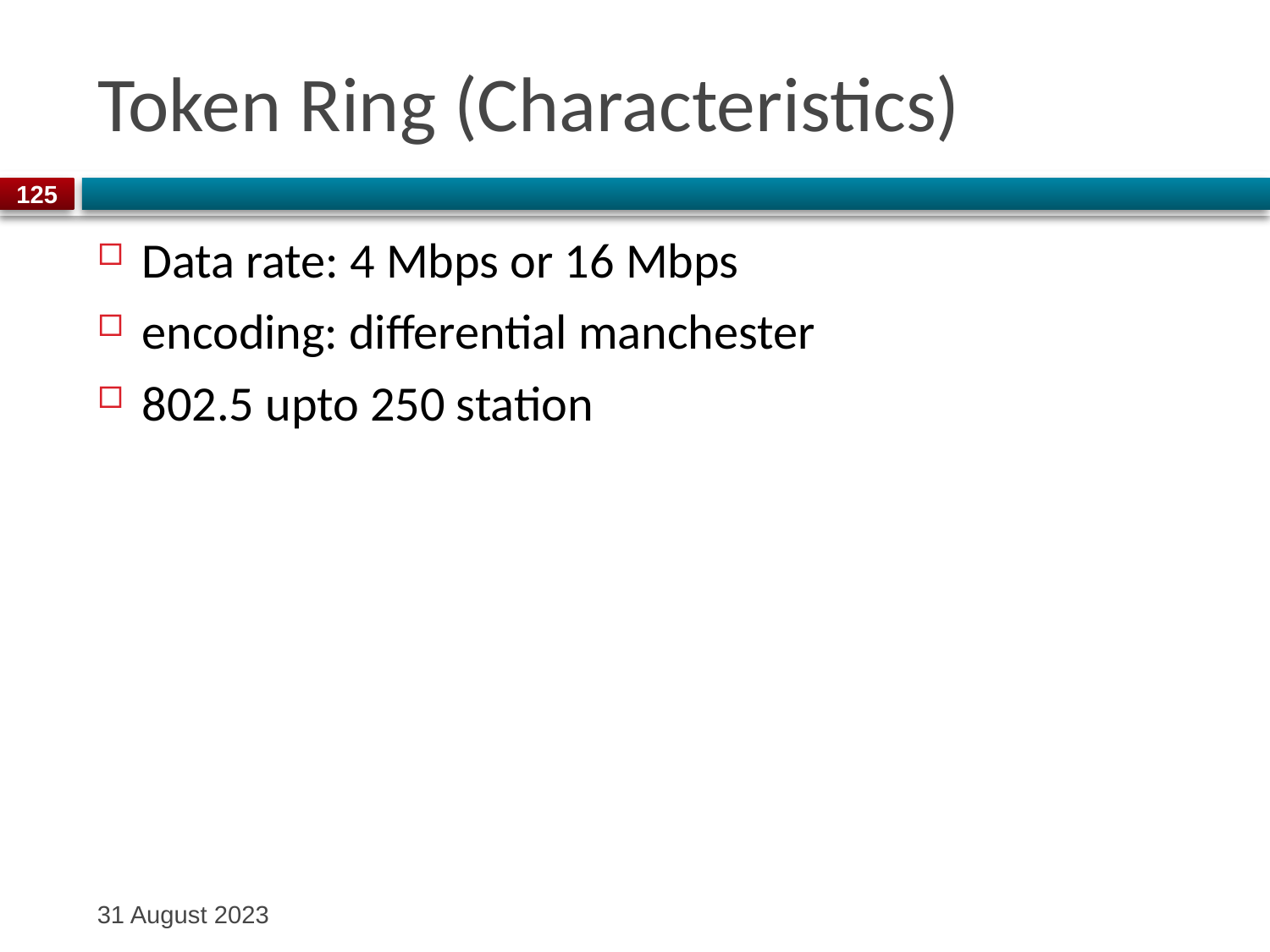

# Token Ring (Characteristics)
125
Data rate: 4 Mbps or 16 Mbps
encoding: differential manchester
802.5 upto 250 station

31 August 2023